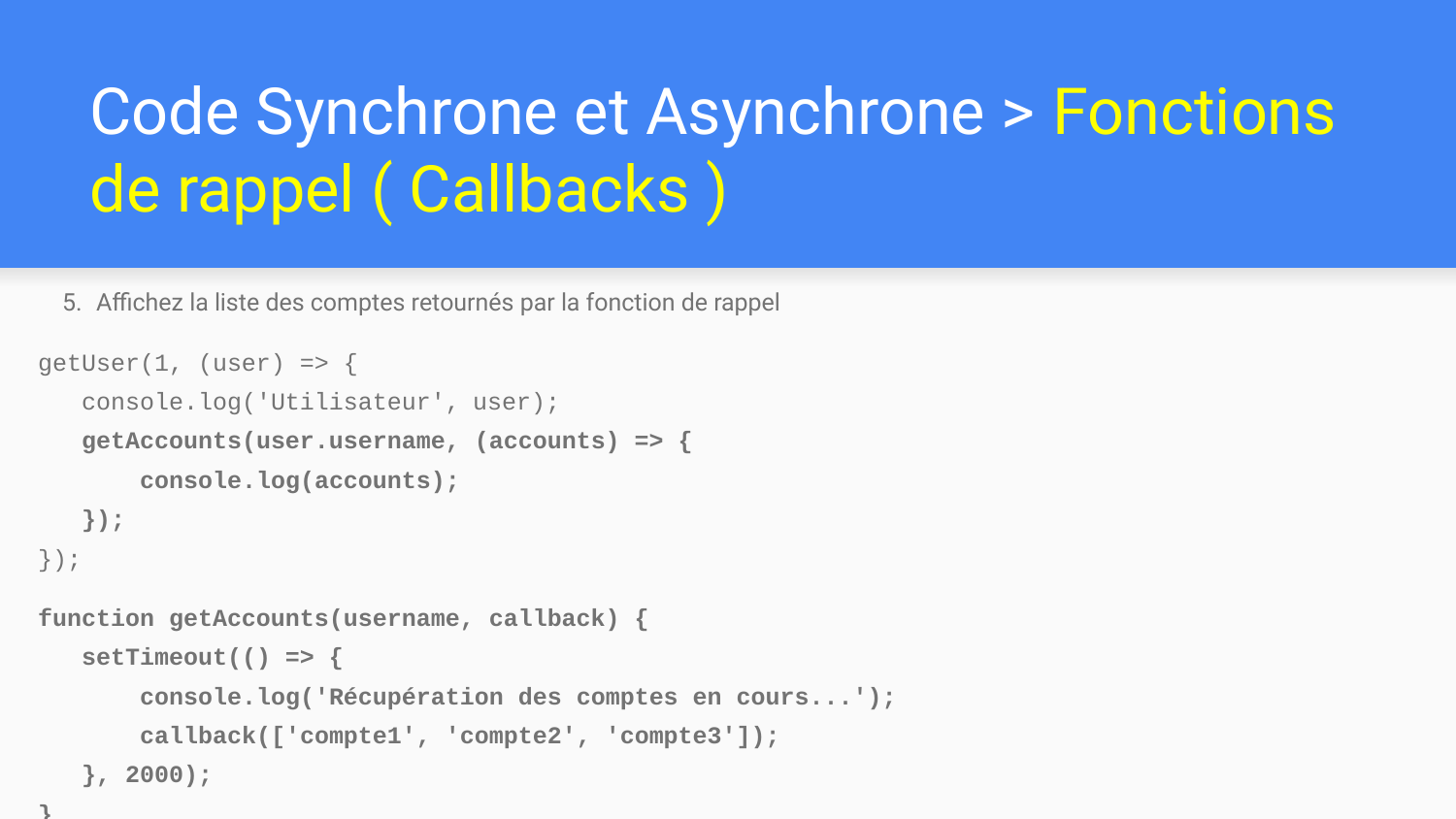

# Code Synchrone et Asynchrone > Fonctions de rappel ( Callbacks )
Affichez la liste des comptes retournés par la fonction de rappel
getUser(1, (user) => {
   console.log('Utilisateur', user);
   getAccounts(user.username, (accounts) => {
       console.log(accounts);
   });
});
function getAccounts(username, callback) {
   setTimeout(() => {
       console.log('Récupération des comptes en cours...');
       callback(['compte1', 'compte2', 'compte3']);
   }, 2000);
}